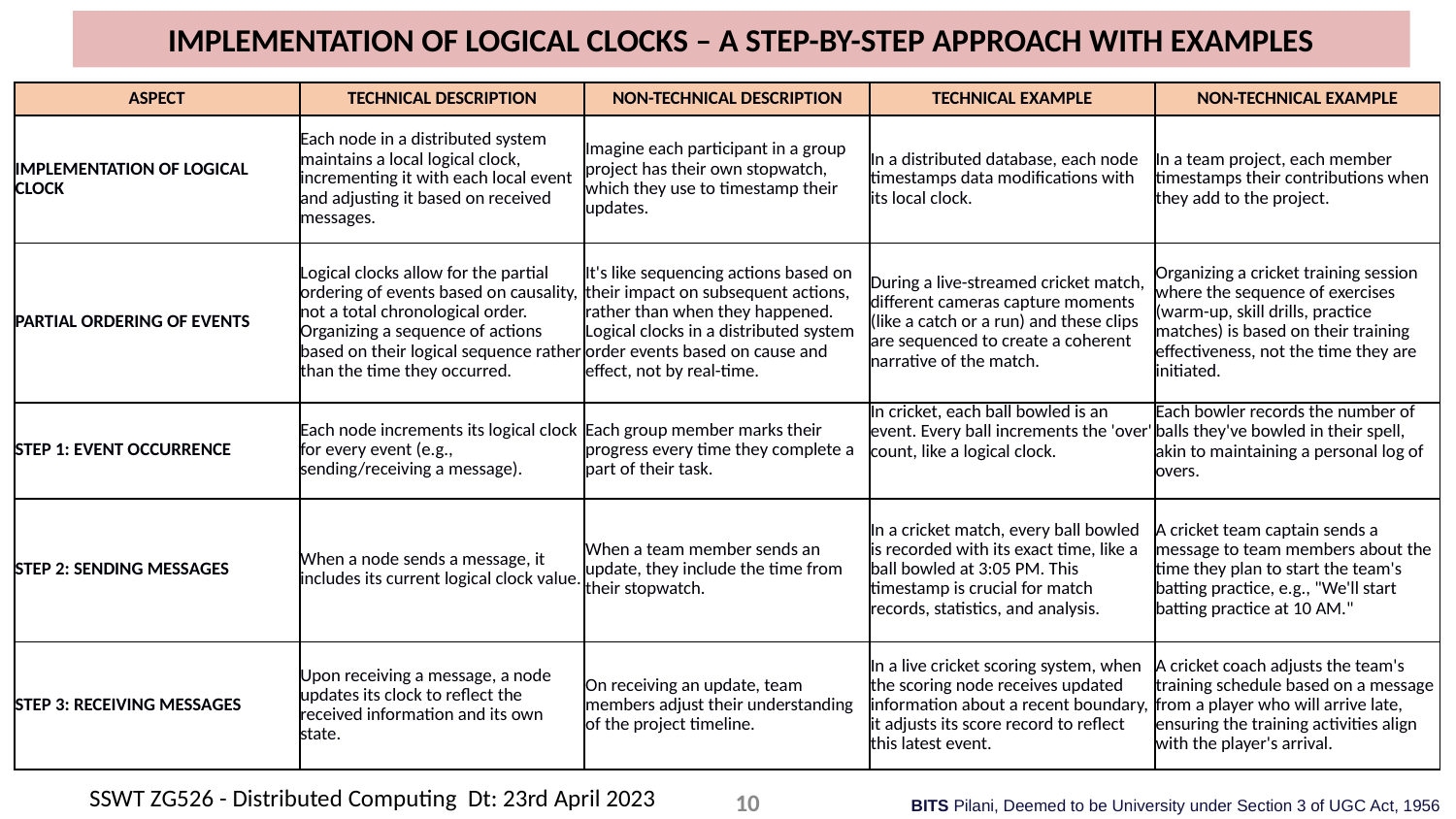

# IMPLEMENTATION OF LOGICAL CLOCKS – A STEP-BY-STEP APPROACH WITH EXAMPLES
| ASPECT | TECHNICAL DESCRIPTION | NON-TECHNICAL DESCRIPTION | TECHNICAL EXAMPLE | NON-TECHNICAL EXAMPLE |
| --- | --- | --- | --- | --- |
| IMPLEMENTATION OF LOGICAL CLOCK | Each node in a distributed system maintains a local logical clock, incrementing it with each local event and adjusting it based on received messages. | Imagine each participant in a group project has their own stopwatch, which they use to timestamp their updates. | In a distributed database, each node timestamps data modifications with its local clock. | In a team project, each member timestamps their contributions when they add to the project. |
| PARTIAL ORDERING OF EVENTS | Logical clocks allow for the partial ordering of events based on causality, not a total chronological order. Organizing a sequence of actions based on their logical sequence rather than the time they occurred. | It's like sequencing actions based on their impact on subsequent actions, rather than when they happened. Logical clocks in a distributed system order events based on cause and effect, not by real-time. | During a live-streamed cricket match, different cameras capture moments (like a catch or a run) and these clips are sequenced to create a coherent narrative of the match. | Organizing a cricket training session where the sequence of exercises (warm-up, skill drills, practice matches) is based on their training effectiveness, not the time they are initiated. |
| STEP 1: EVENT OCCURRENCE | Each node increments its logical clock for every event (e.g., sending/receiving a message). | Each group member marks their progress every time they complete a part of their task. | In cricket, each ball bowled is an event. Every ball increments the 'over' count, like a logical clock. | Each bowler records the number of balls they've bowled in their spell, akin to maintaining a personal log of overs. |
| STEP 2: SENDING MESSAGES | When a node sends a message, it includes its current logical clock value. | When a team member sends an update, they include the time from their stopwatch. | In a cricket match, every ball bowled is recorded with its exact time, like a ball bowled at 3:05 PM. This timestamp is crucial for match records, statistics, and analysis. | A cricket team captain sends a message to team members about the time they plan to start the team's batting practice, e.g., "We'll start batting practice at 10 AM." |
| STEP 3: RECEIVING MESSAGES | Upon receiving a message, a node updates its clock to reflect the received information and its own state. | On receiving an update, team members adjust their understanding of the project timeline. | In a live cricket scoring system, when the scoring node receives updated information about a recent boundary, it adjusts its score record to reflect this latest event. | A cricket coach adjusts the team's training schedule based on a message from a player who will arrive late, ensuring the training activities align with the player's arrival. |
SSWT ZG526 - Distributed Computing  Dt: 23rd April 2023
10